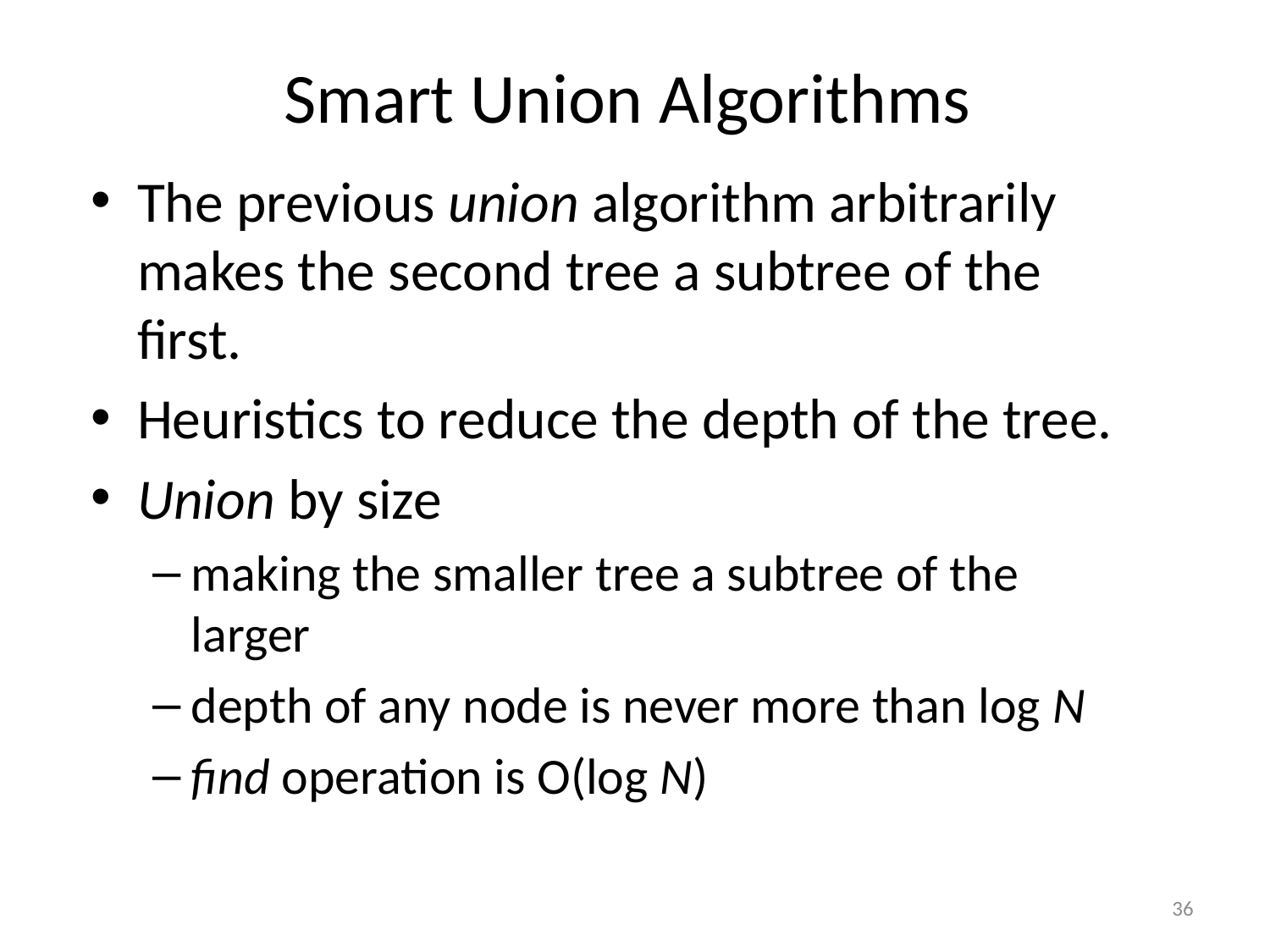

# Smart Union Algorithms
The previous union algorithm arbitrarily makes the second tree a subtree of the first.
Heuristics to reduce the depth of the tree.
Union by size
making the smaller tree a subtree of the larger
depth of any node is never more than log N
find operation is O(log N)
36